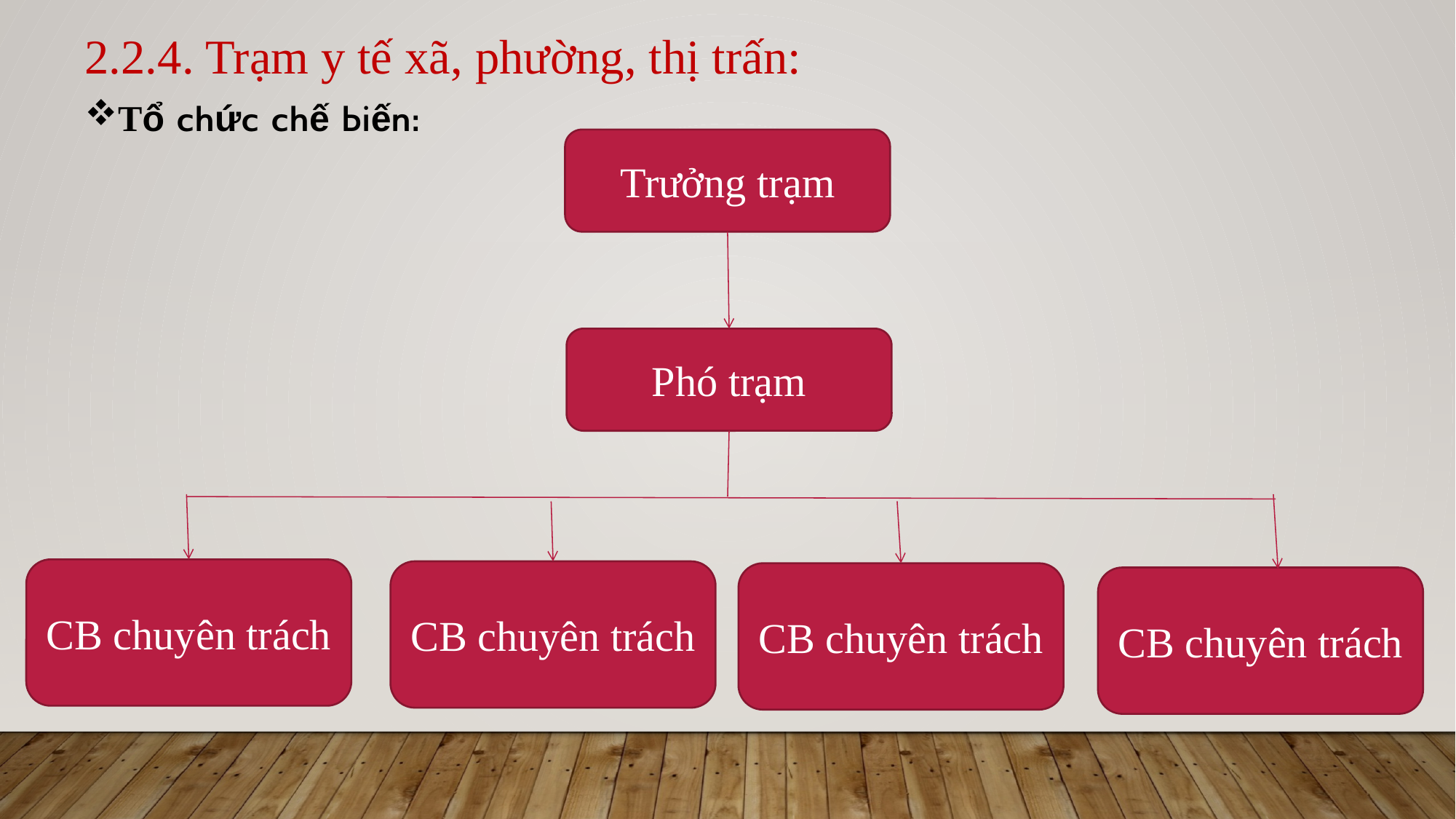

2.2.4. Trạm y tế xã, phường, thị trấn:
Tổ chức chế biến:
Trưởng trạm
Phó trạm
CB chuyên trách
CB chuyên trách
CB chuyên trách
CB chuyên trách